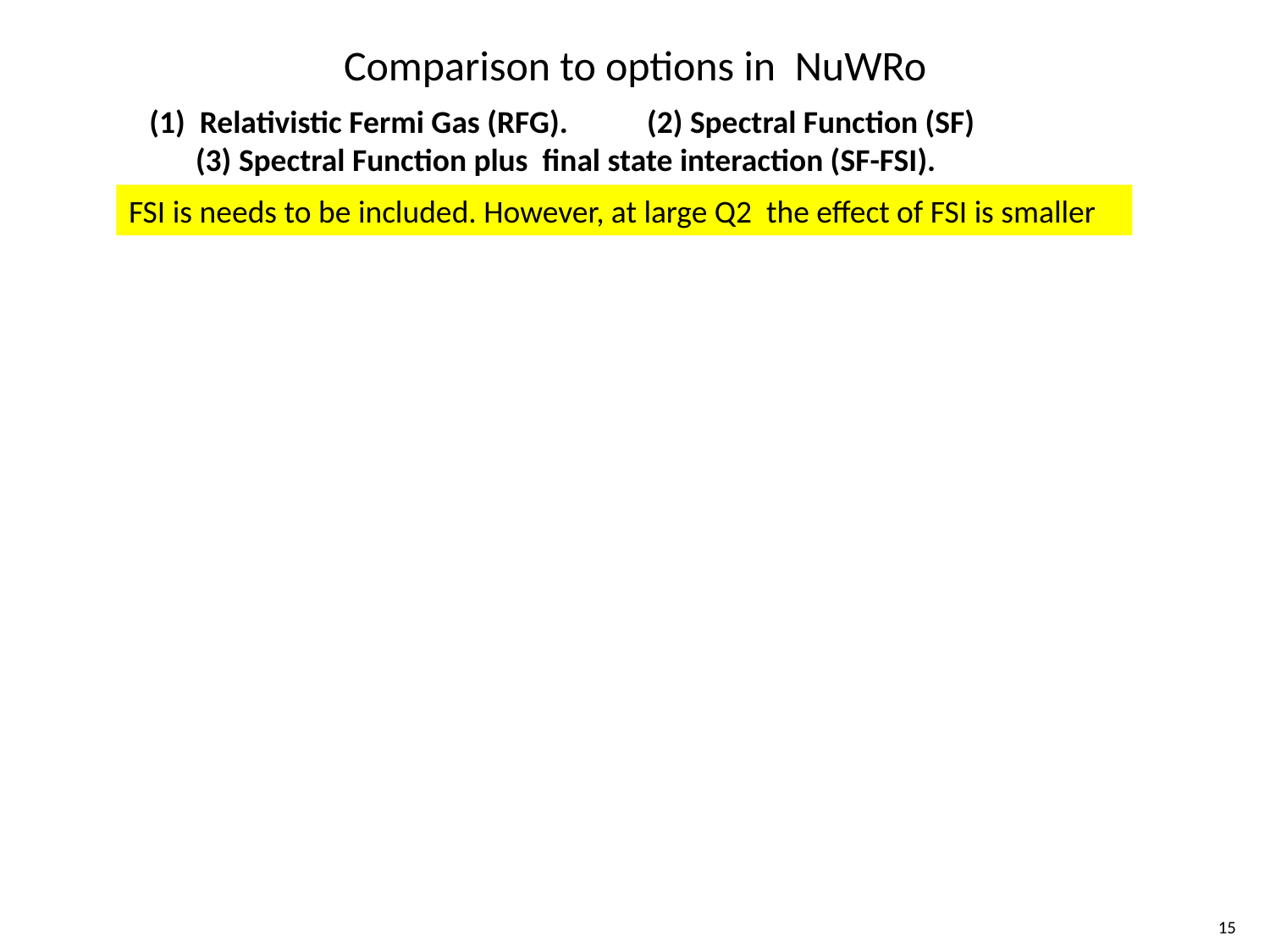

# Comparison to options in  NuWRo
(1)  Relativistic Fermi Gas (RFG).           (2) Spectral Function (SF)
(3) Spectral Function plus  final state interaction (SF-FSI).
FSI is needs to be included. However, at large Q2  the effect of FSI is smaller
15